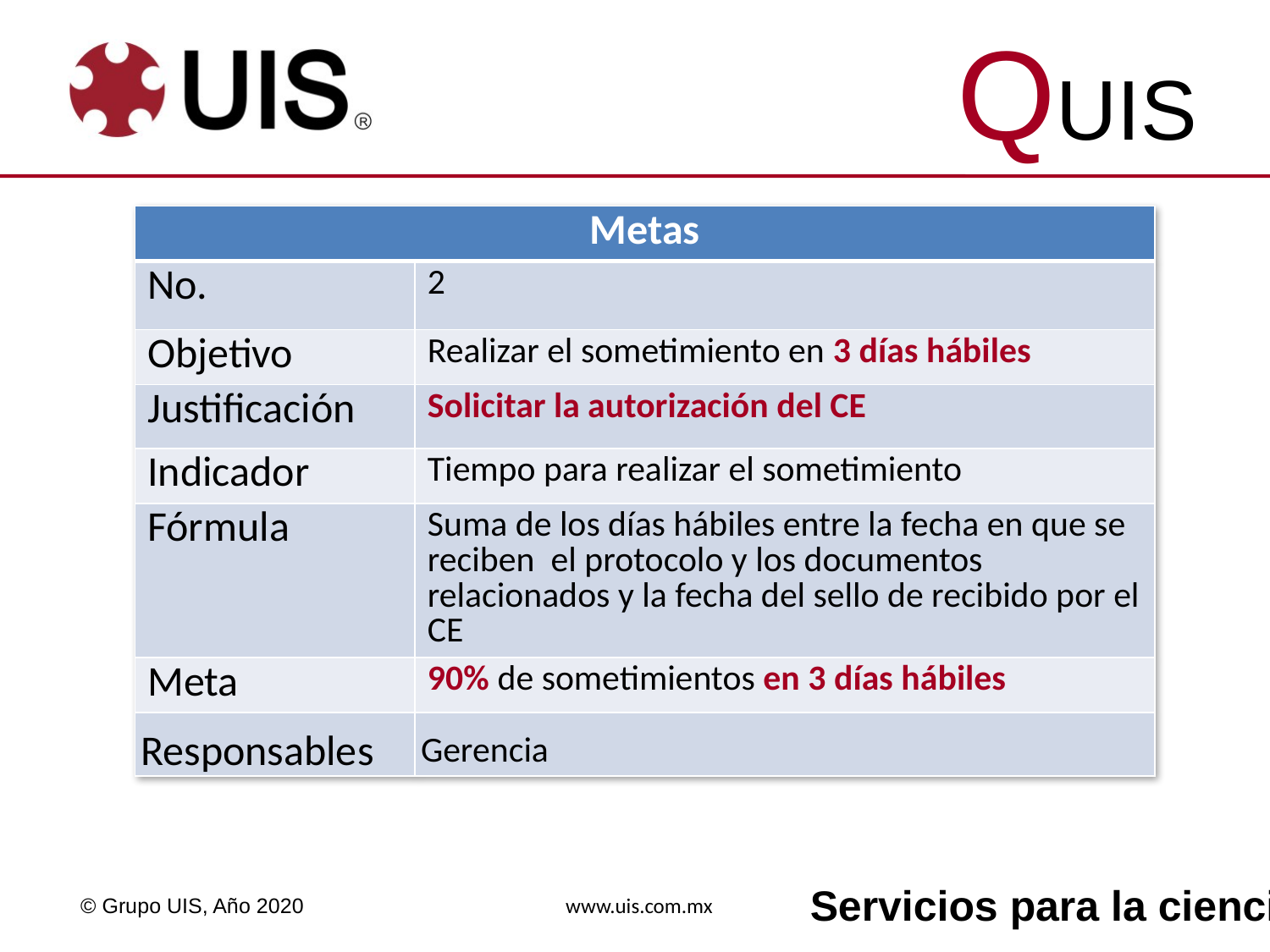

| Metas |  |
| --- | --- |
| No. | 2 |
| Objetivo | Realizar el sometimiento en 3 días hábiles |
| Justificación | Solicitar la autorización del CE |
| Indicador | Tiempo para realizar el sometimiento |
| Fórmula | Suma de los días hábiles entre la fecha en que se reciben el protocolo y los documentos relacionados y la fecha del sello de recibido por el CE |
| Meta | 90% de sometimientos en 3 días hábiles |
| Responsables | Gerencia |